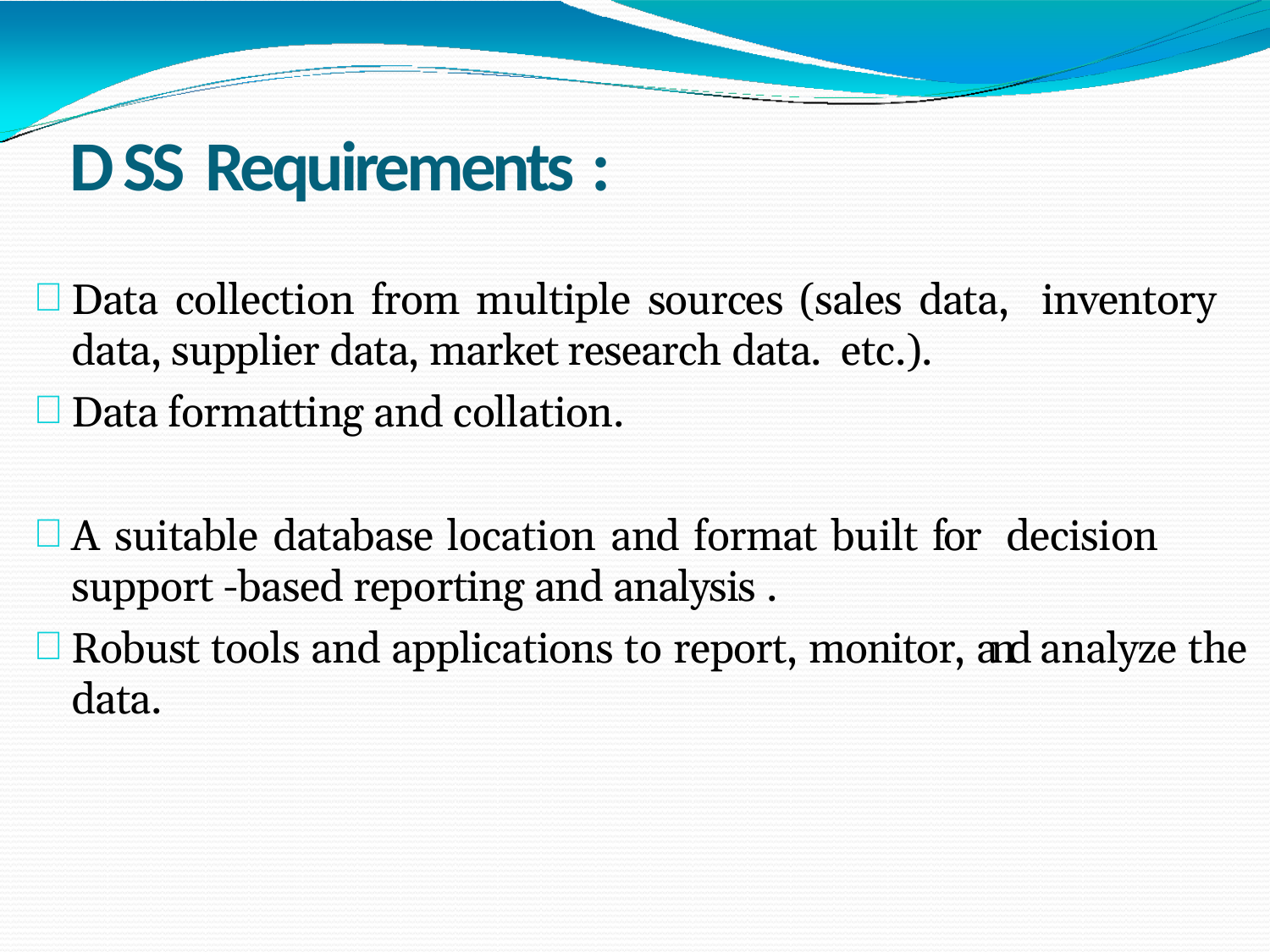

# D     S     S          Requirements :
Data collection from multiple sources (sales data,  inventory data, supplier data, market research data.  etc.).
Data formatting and collation.

A suitable database location and format built for  decision support -based reporting and analysis .
Robust tools and applications to report, monitor, and  analyze the data.